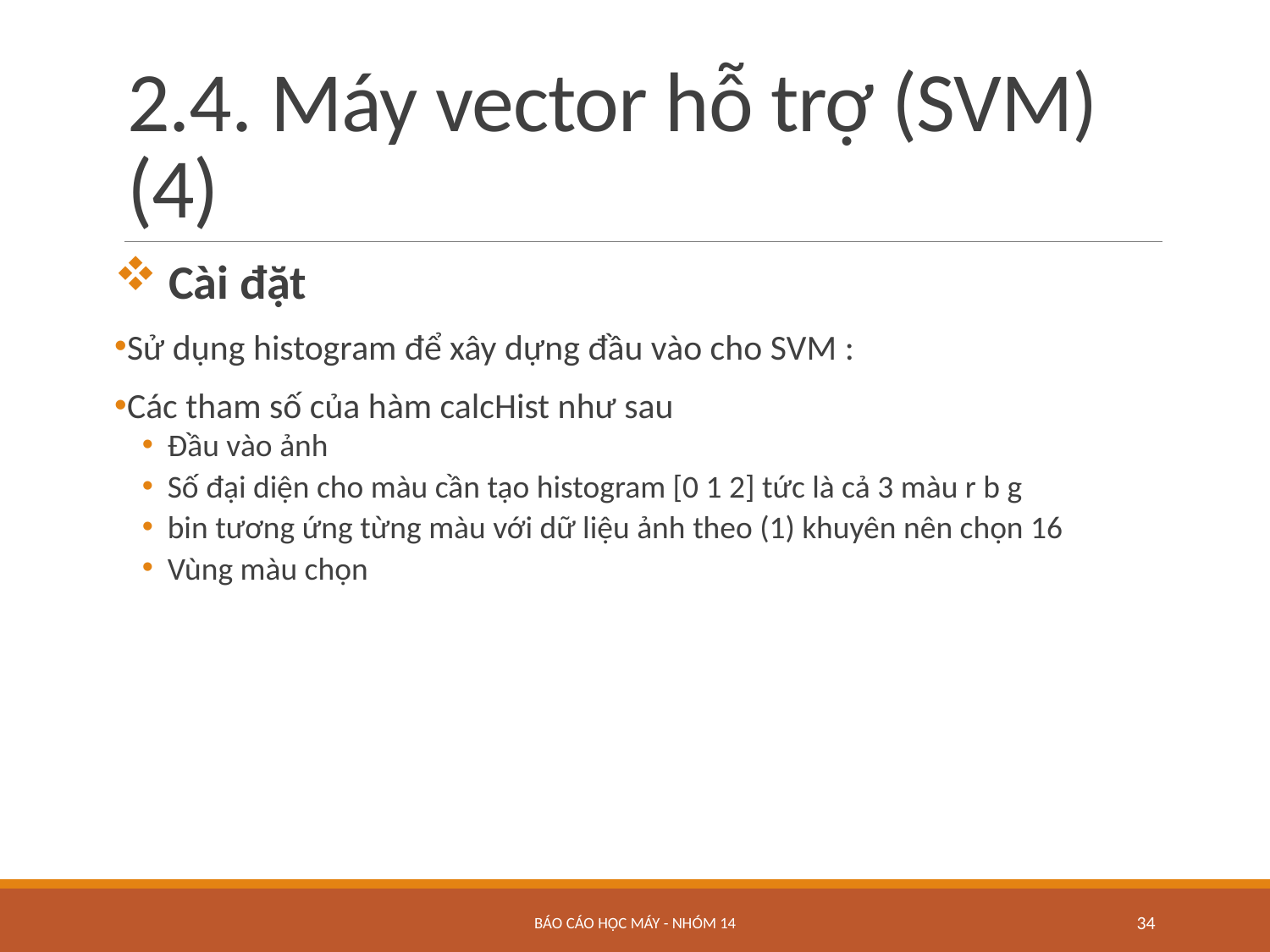

# 2.4. Máy vector hỗ trợ (SVM) (4)
 Cài đặt
Sử dụng histogram để xây dựng đầu vào cho SVM :
Các tham số của hàm calcHist như sau
Đầu vào ảnh
Số đại diện cho màu cần tạo histogram [0 1 2] tức là cả 3 màu r b g
bin tương ứng từng màu với dữ liệu ảnh theo (1) khuyên nên chọn 16
Vùng màu chọn

BÁO CÁO HỌC MÁY - NHÓM 14
34